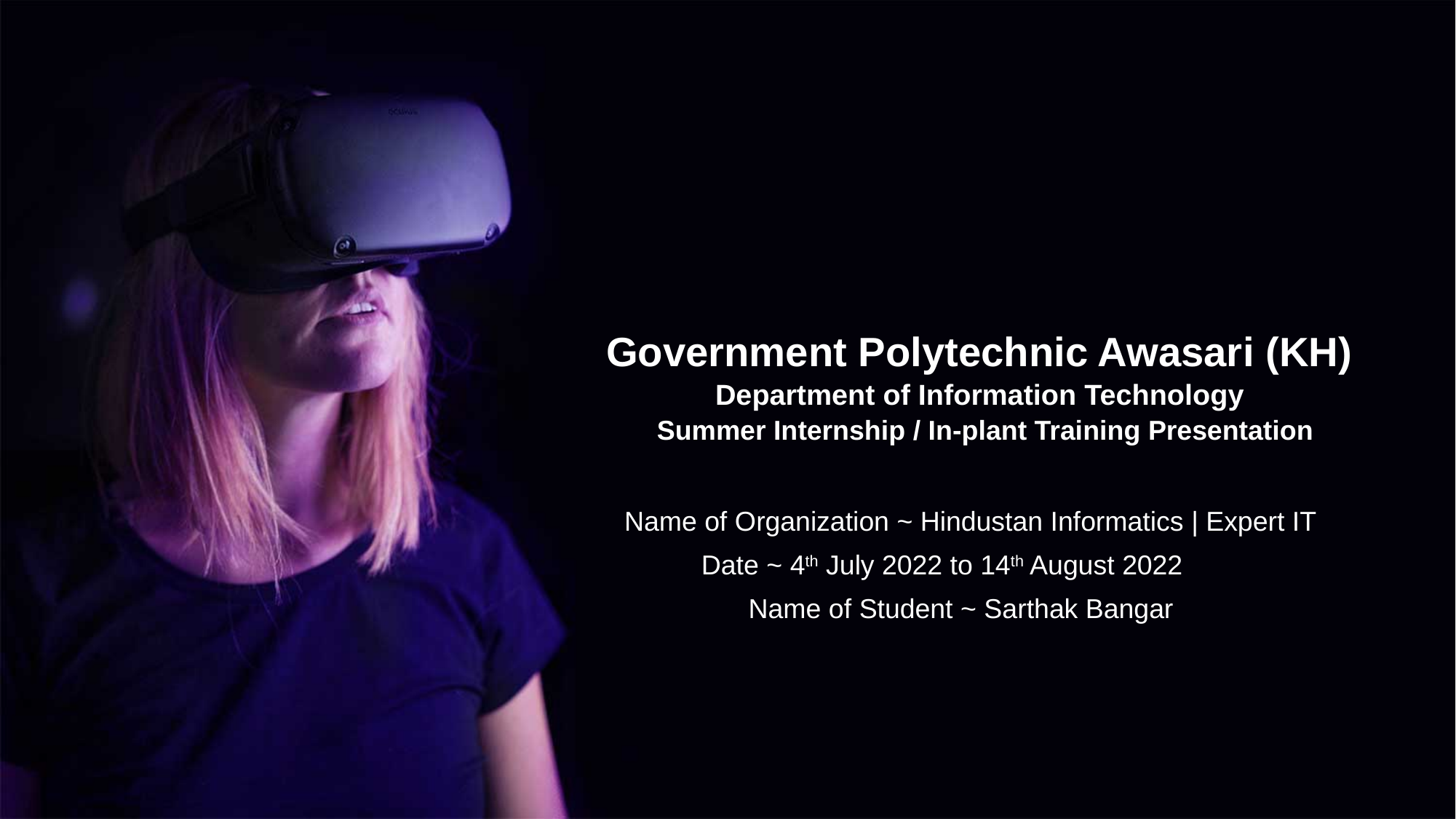

Government Polytechnic Awasari (KH)
Department of Information Technology
Summer Internship / In-plant Training Presentation
Name of Organization ~ Hindustan Informatics | Expert IT
Date ~ 4th July 2022 to 14th August 2022
Name of Student ~ Sarthak Bangar